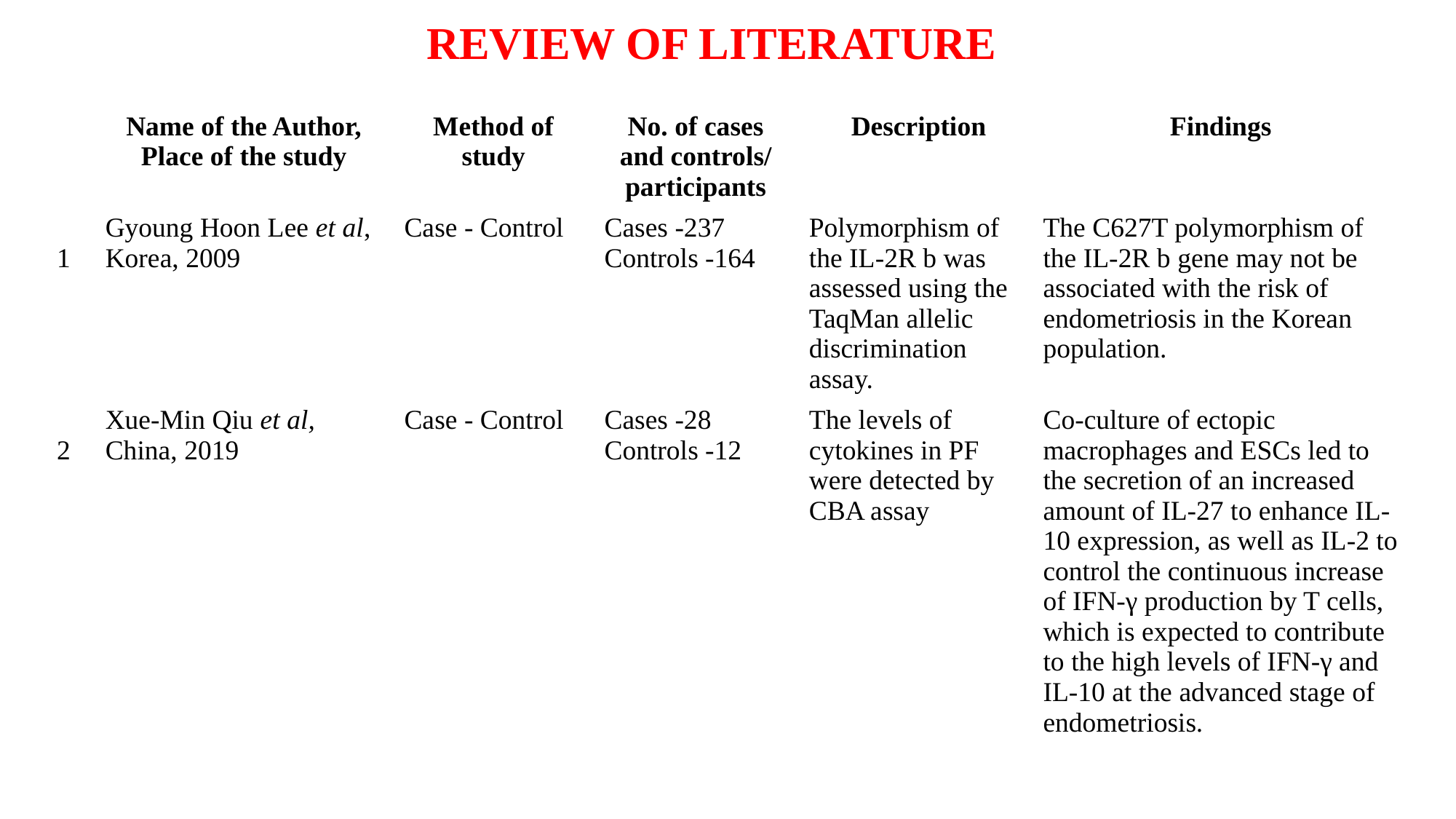

# REVIEW OF LITERATURE
|  | Name of the Author, Place of the study | Method of study | No. of cases and controls/ participants | Description | Findings |
| --- | --- | --- | --- | --- | --- |
| 1 | Gyoung Hoon Lee et al, Korea, 2009 | Case - Control | Cases -237 Controls -164 | Polymorphism of the IL-2R b was assessed using the TaqMan allelic discrimination assay. | The C627T polymorphism of the IL-2R b gene may not be associated with the risk of endometriosis in the Korean population. |
| 2 | Xue-Min Qiu et al, China, 2019 | Case - Control | Cases -28 Controls -12 | The levels of cytokines in PF were detected by CBA assay | Co-culture of ectopic macrophages and ESCs led to the secretion of an increased amount of IL-27 to enhance IL-10 expression, as well as IL-2 to control the continuous increase of IFN-γ production by T cells, which is expected to contribute to the high levels of IFN-γ and IL-10 at the advanced stage of endometriosis. |